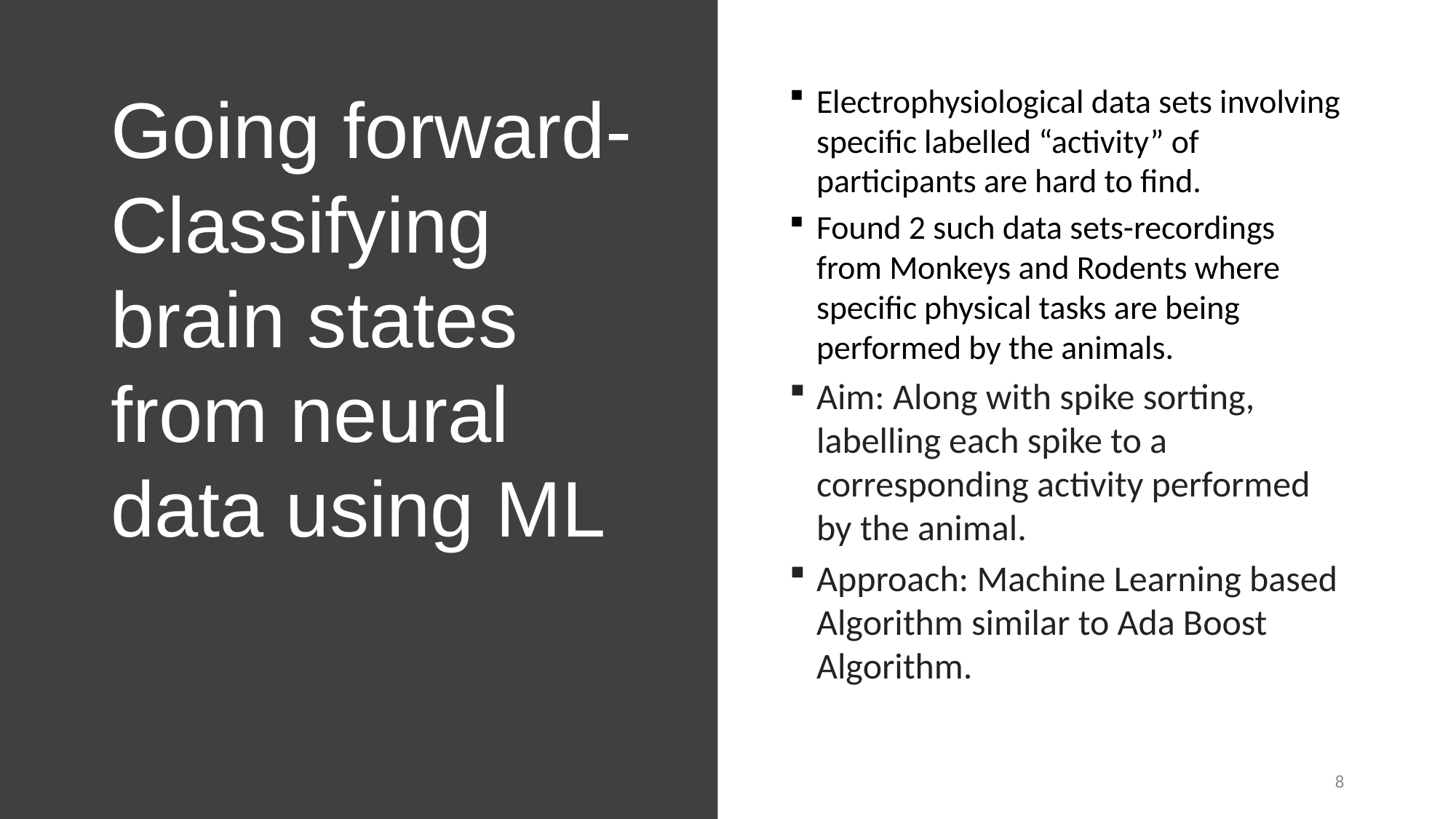

# Going forward-Classifying brain states from neural data using ML
Electrophysiological data sets involving specific labelled “activity” of participants are hard to find.
Found 2 such data sets-recordings from Monkeys and Rodents where specific physical tasks are being performed by the animals.
Aim: Along with spike sorting, labelling each spike to a corresponding activity performed by the animal.
Approach: Machine Learning based Algorithm similar to Ada Boost Algorithm.

8